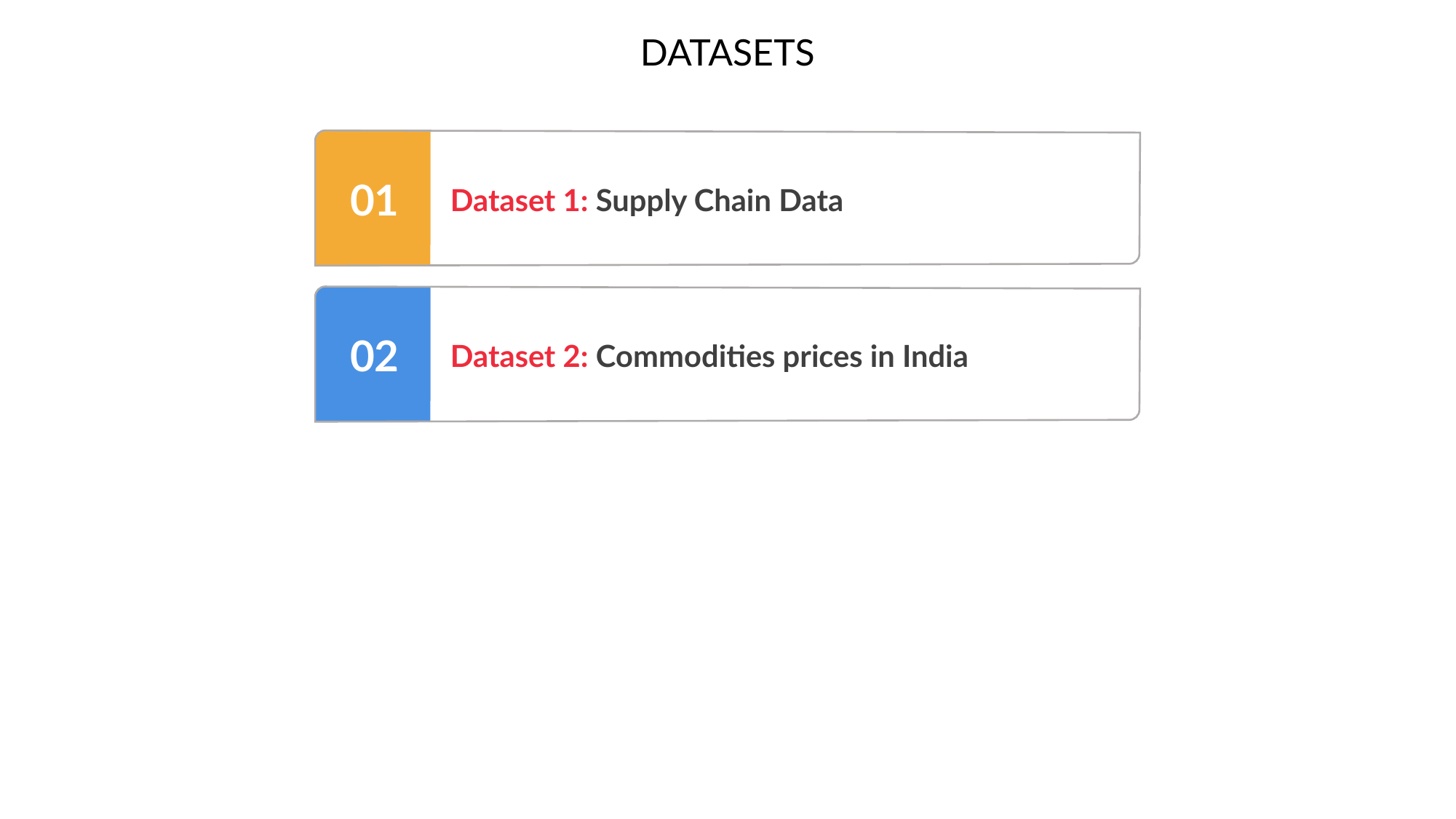

DATASETS

Dataset 1: Supply Chain Data
01

Dataset 2: Commodities prices in India
02